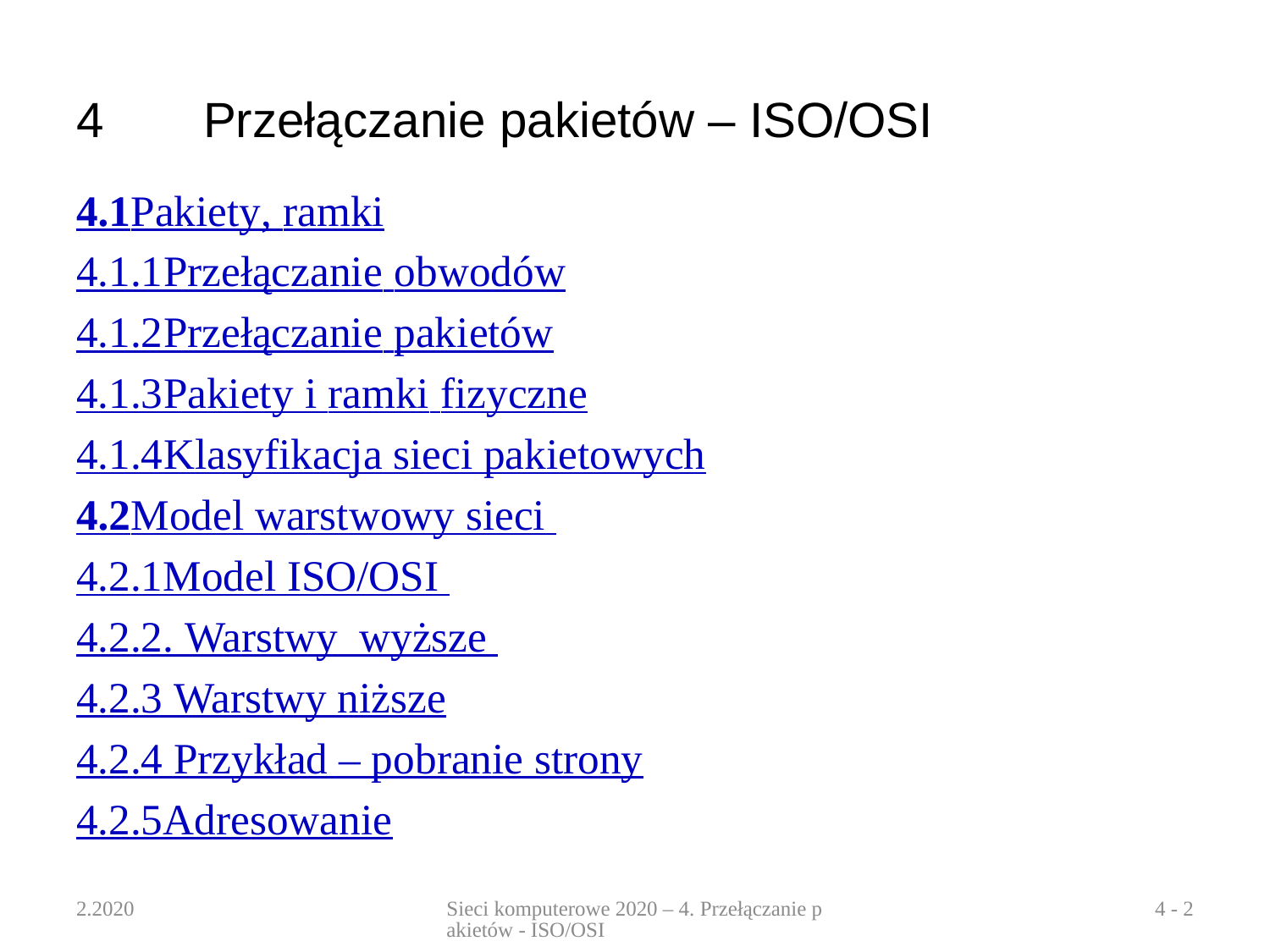

# 4	Przełączanie pakietów – ISO/OSI
4.1	Pakiety, ramki
4.1.1	Przełączanie obwodów
4.1.2	Przełączanie pakietów
4.1.3	Pakiety i ramki fizyczne
4.1.4	Klasyfikacja sieci pakietowych
4.2	Model warstwowy sieci
4.2.1	Model ISO/OSI
4.2.2. 	Warstwy  wyższe
4.2.3 	Warstwy niższe
4.2.4 	Przykład – pobranie strony
4.2.5	Adresowanie

2.2020
Sieci komputerowe 2020 – 4. Przełączanie pakietów - ISO/OSI
4 - 2